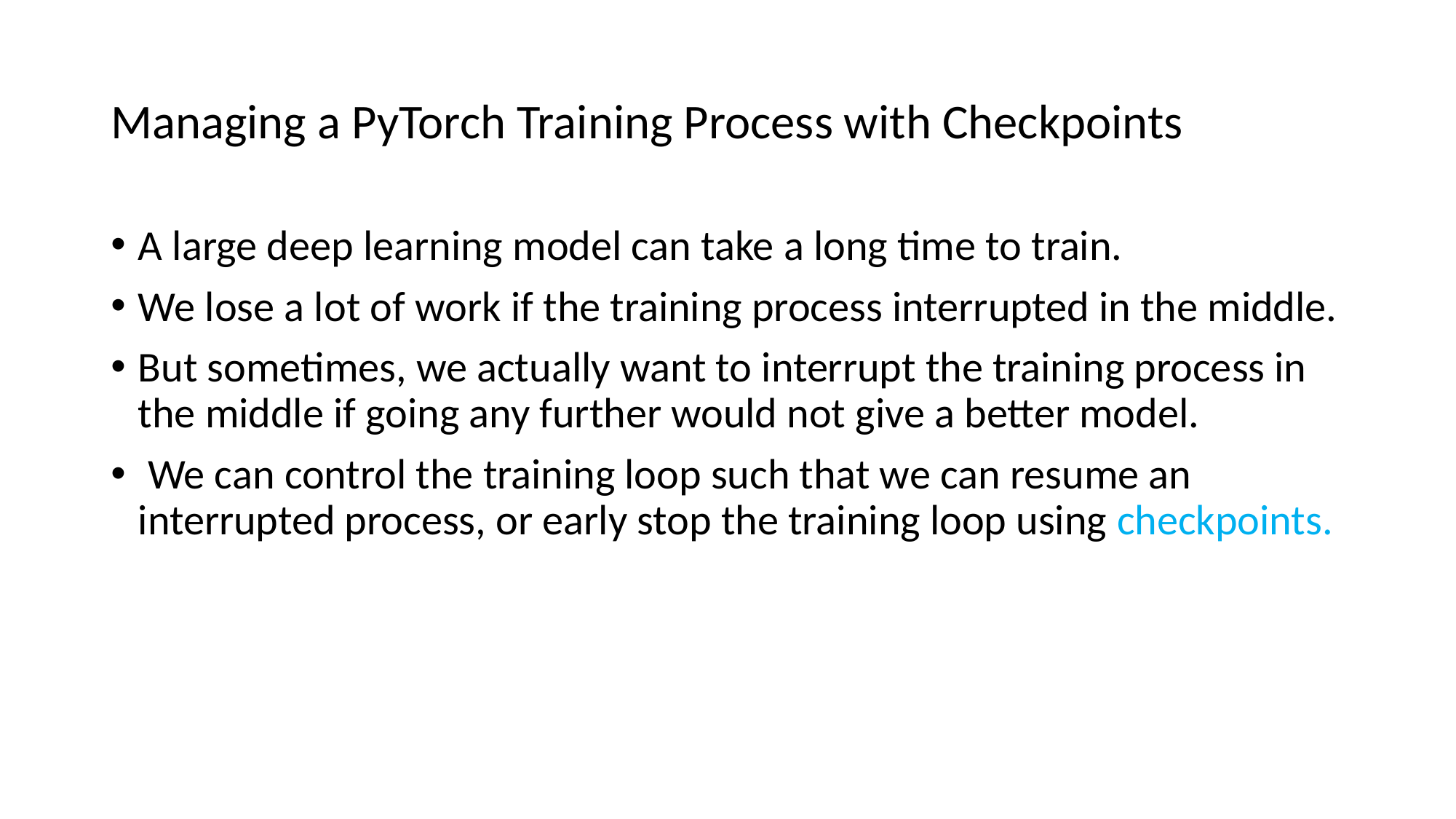

# Managing a PyTorch Training Process with Checkpoints
A large deep learning model can take a long time to train.
We lose a lot of work if the training process interrupted in the middle.
But sometimes, we actually want to interrupt the training process in the middle if going any further would not give a better model.
 We can control the training loop such that we can resume an interrupted process, or early stop the training loop using checkpoints.